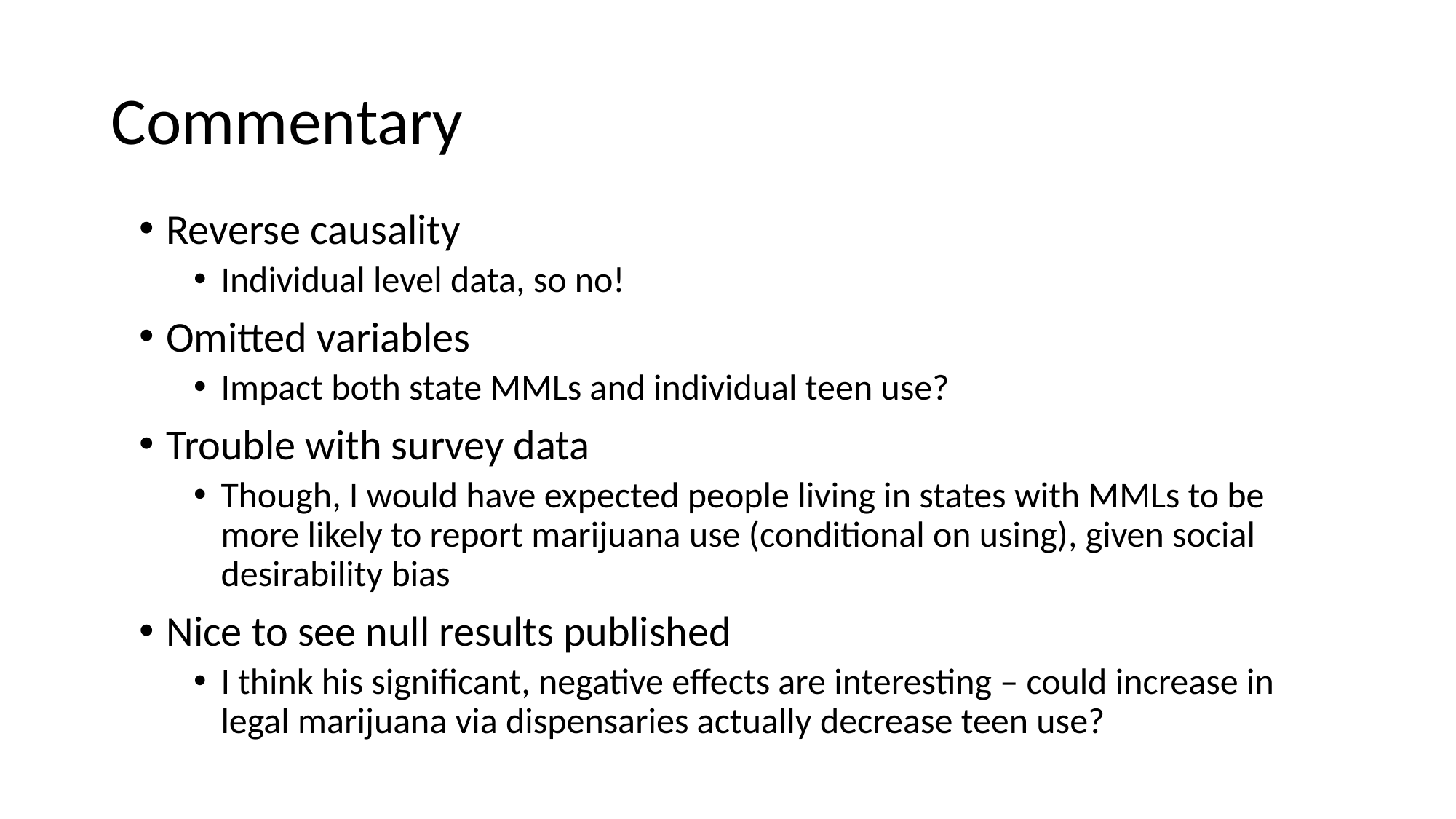

# Commentary
Reverse causality
Individual level data, so no!
Omitted variables
Impact both state MMLs and individual teen use?
Trouble with survey data
Though, I would have expected people living in states with MMLs to be more likely to report marijuana use (conditional on using), given social desirability bias
Nice to see null results published
I think his significant, negative effects are interesting – could increase in legal marijuana via dispensaries actually decrease teen use?